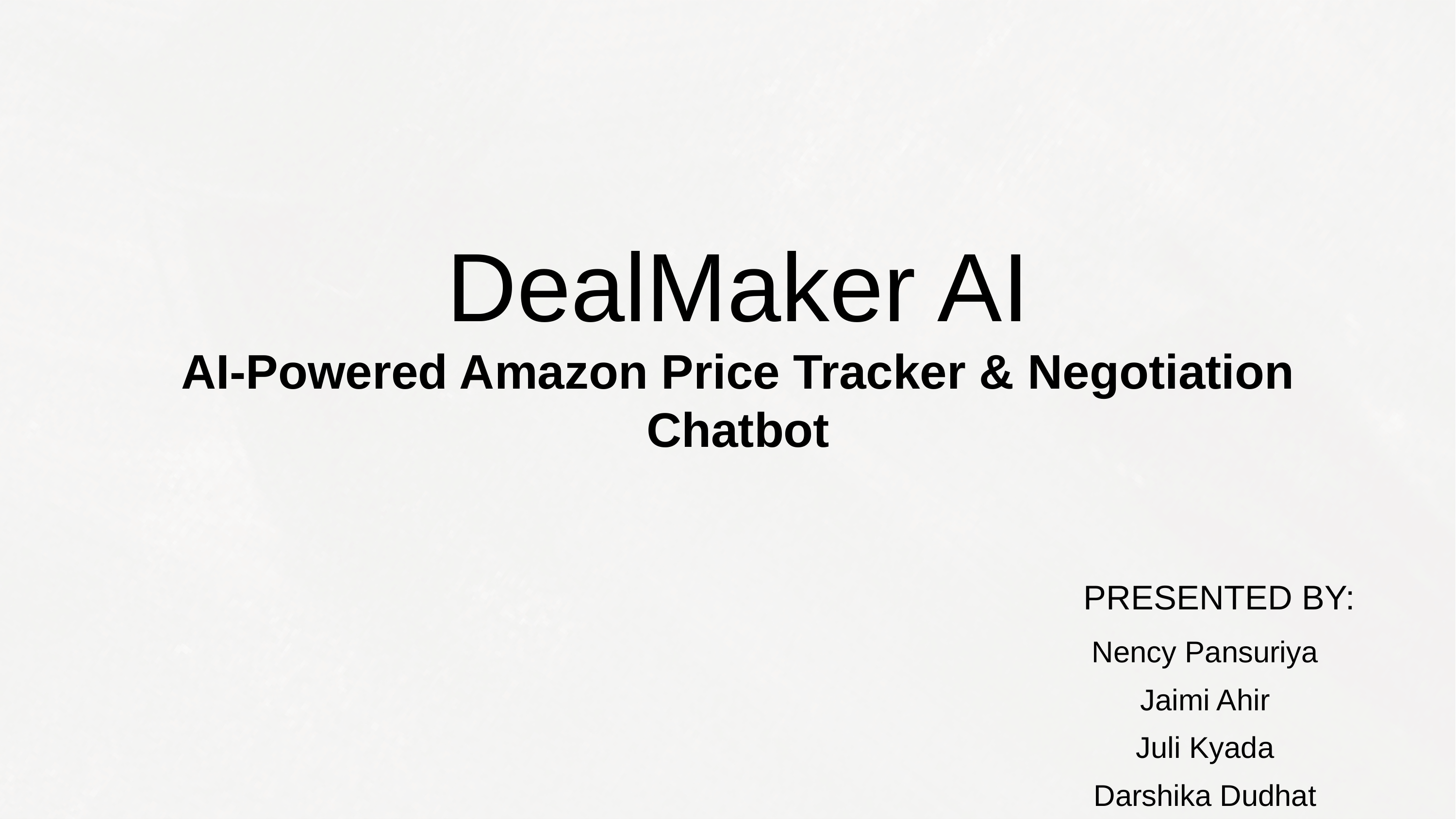

DealMaker AI
AI-Powered Amazon Price Tracker & Negotiation Chatbot
PRESENTED BY:
Nency Pansuriya
Jaimi Ahir
Juli Kyada
Darshika Dudhat